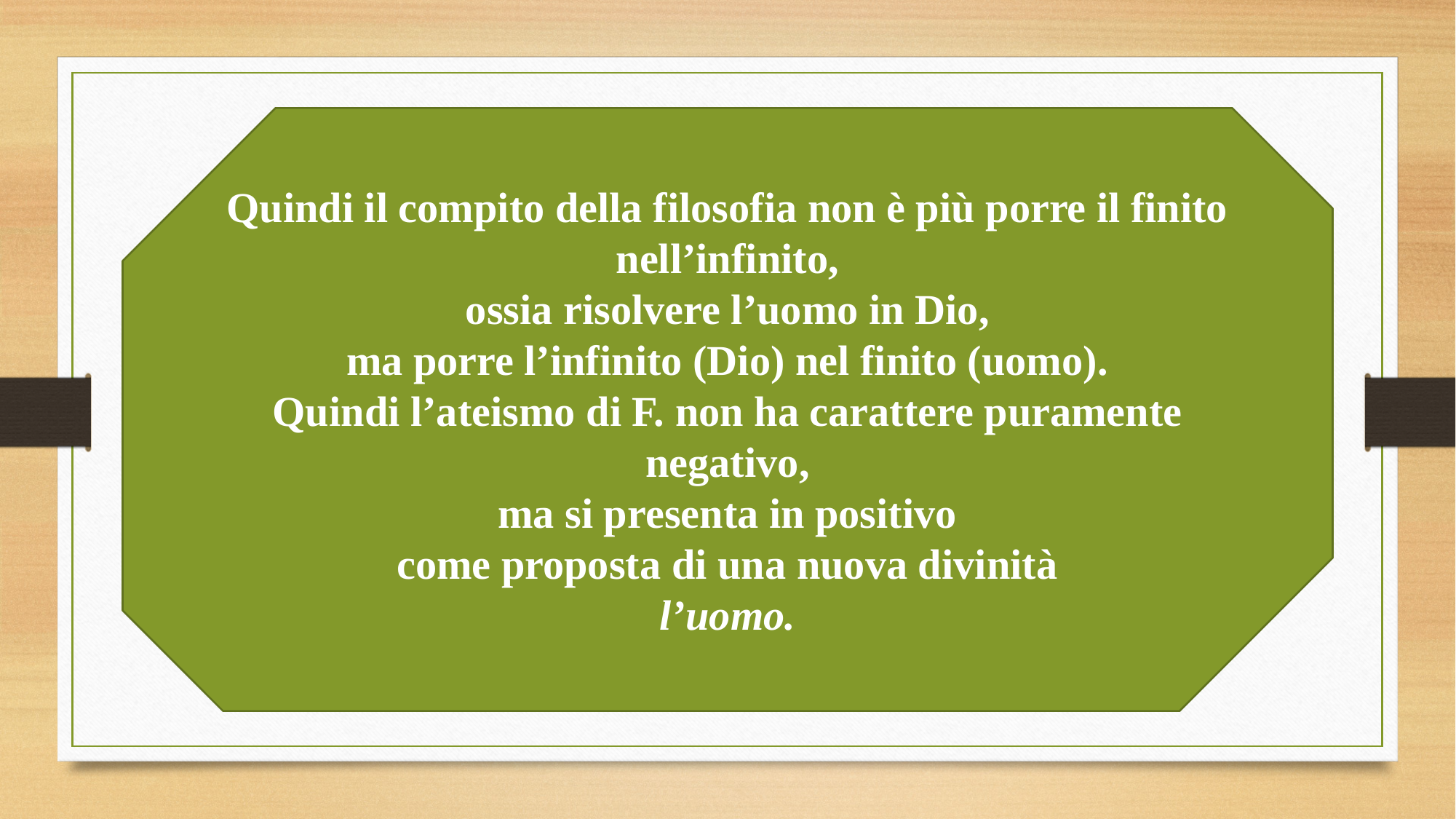

Quindi il compito della filosofia non è più porre il finito nell’infinito,
ossia risolvere l’uomo in Dio,
ma porre l’infinito (Dio) nel finito (uomo).
Quindi l’ateismo di F. non ha carattere puramente negativo,
ma si presenta in positivo
come proposta di una nuova divinità
l’uomo.